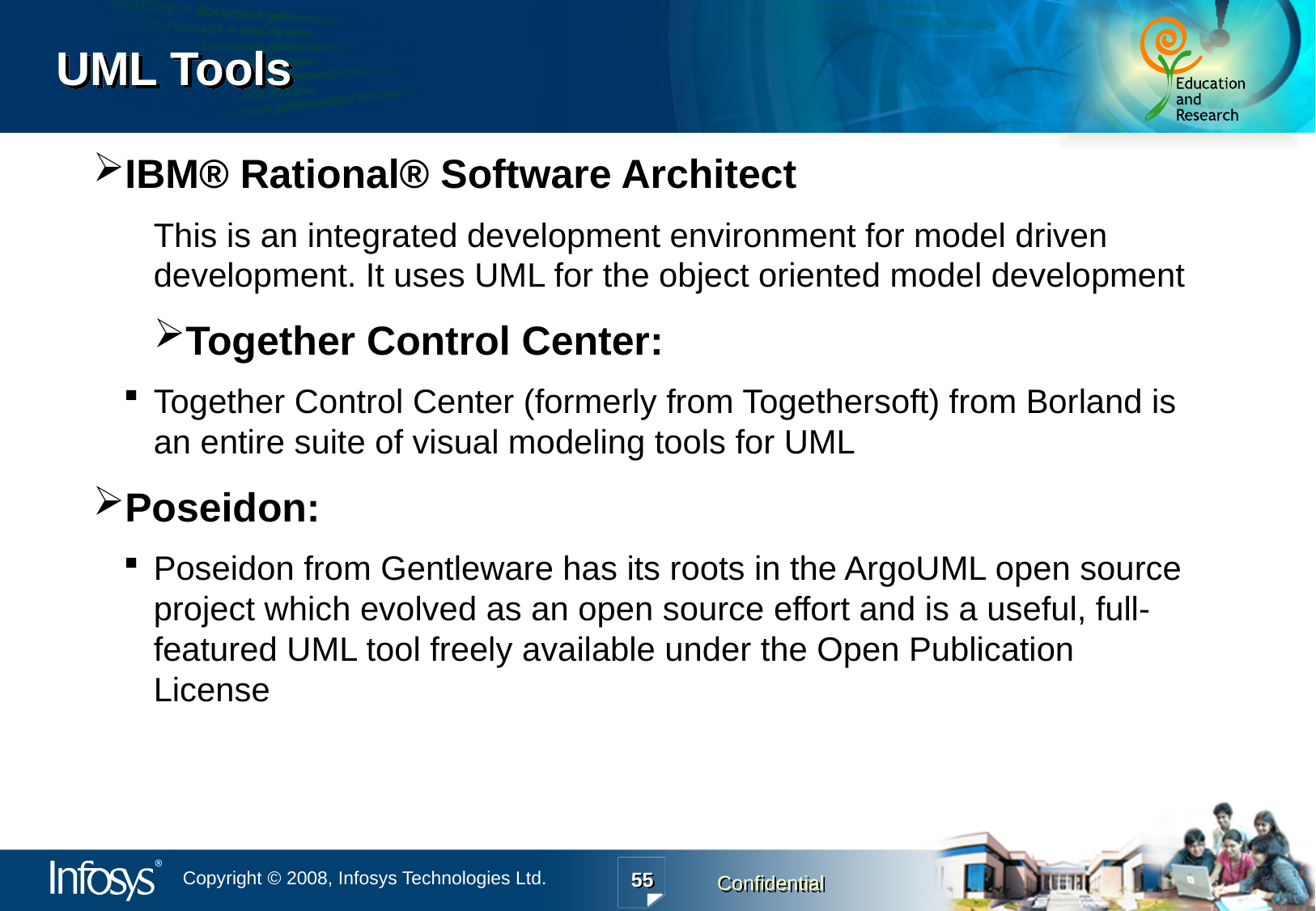

# UML Tools
IBM® Rational® Software Architect
This is an integrated development environment for model driven development. It uses UML for the object oriented model development
Together Control Center:
Together Control Center (formerly from Togethersoft) from Borland is an entire suite of visual modeling tools for UML
Poseidon:
Poseidon from Gentleware has its roots in the ArgoUML open source project which evolved as an open source effort and is a useful, full-featured UML tool freely available under the Open Publication License

55